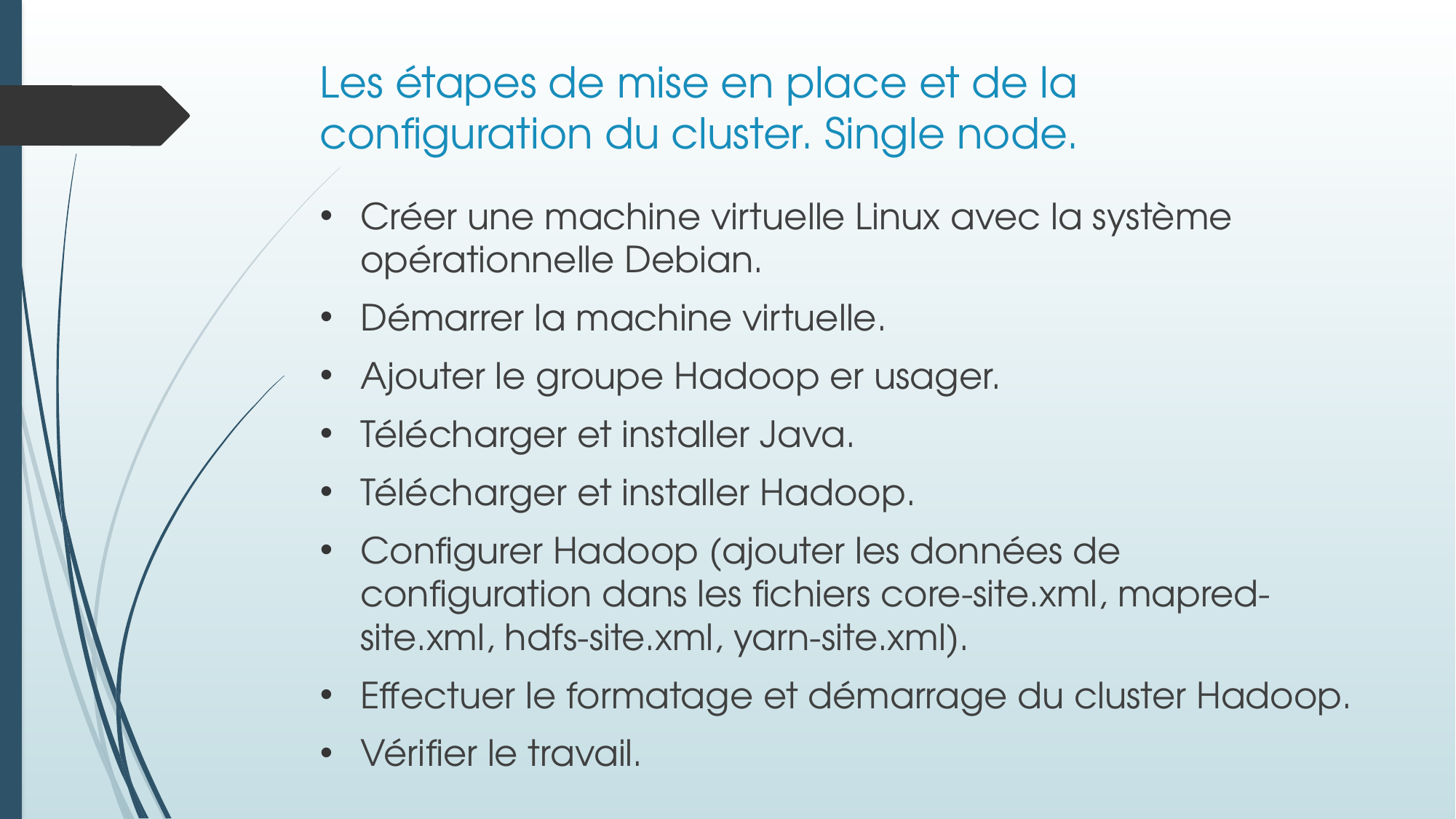

# Les étapes de mise en place et de la configuration du cluster. Single node.
Créer une machine virtuelle Linux avec la système opérationnelle Debian.
Démarrer la machine virtuelle.
Ajouter le groupe Hadoop er usager.
Télécharger et installer Java.
Télécharger et installer Hadoop.
Configurer Hadoop (ajouter les données de configuration dans les fichiers core-site.xml, mapred-site.xml, hdfs-site.xml, yarn-site.xml).
Effectuer le formatage et démarrage du cluster Hadoop.
Vérifier le travail.